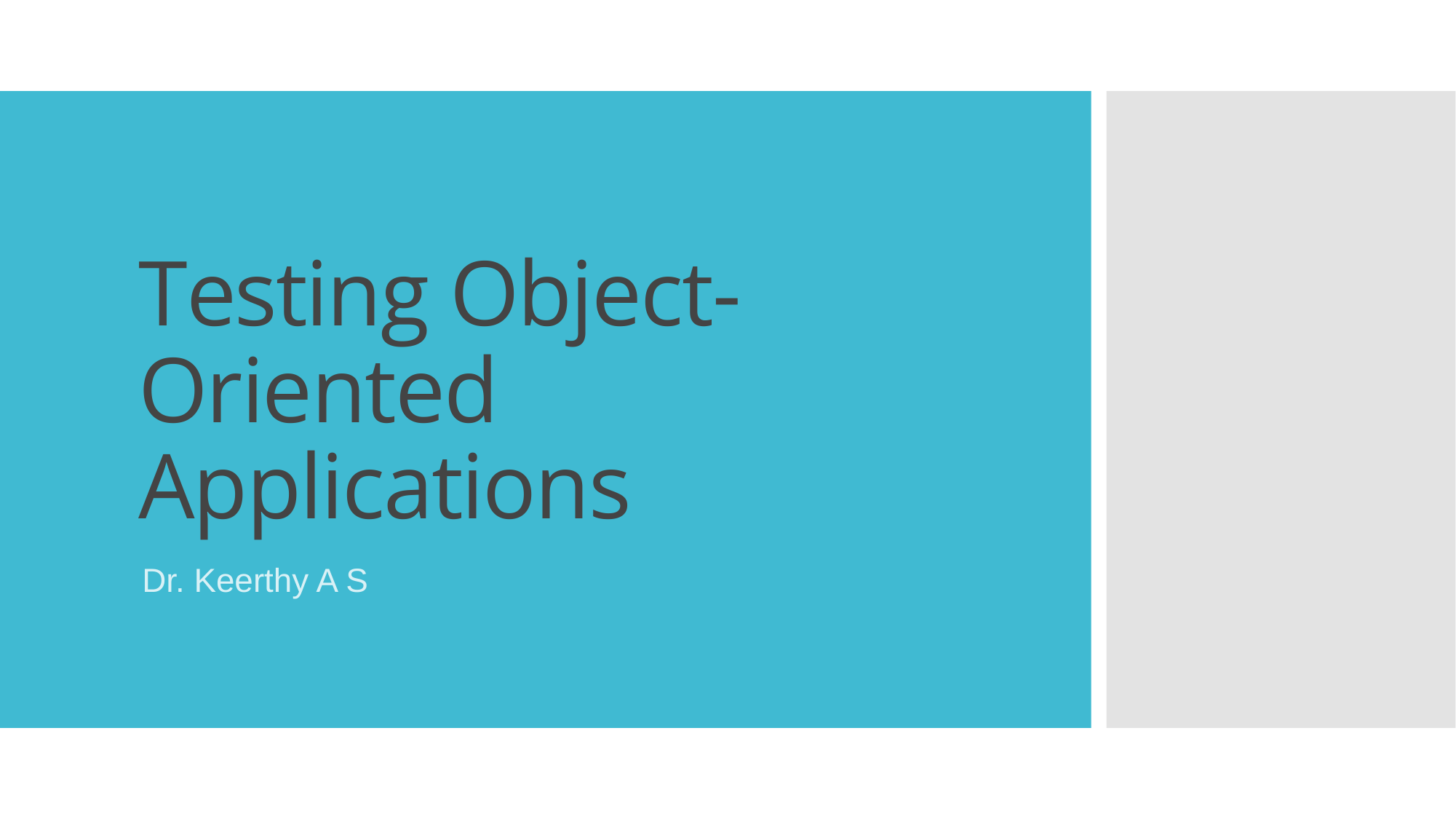

# Testing Object-Oriented Applications
Dr. Keerthy A S